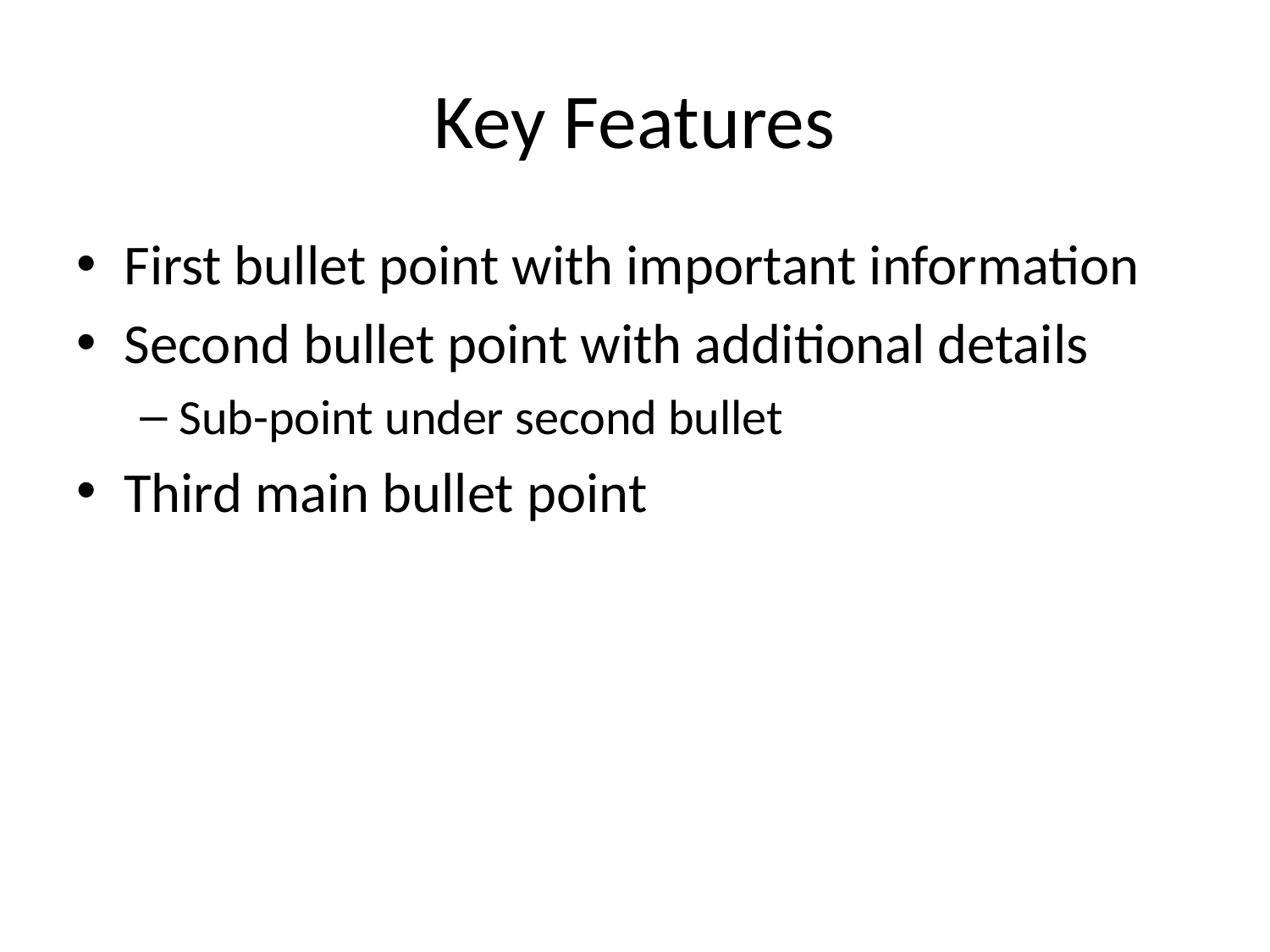

# Key Features
First bullet point with important information
Second bullet point with additional details
Sub-point under second bullet
Third main bullet point